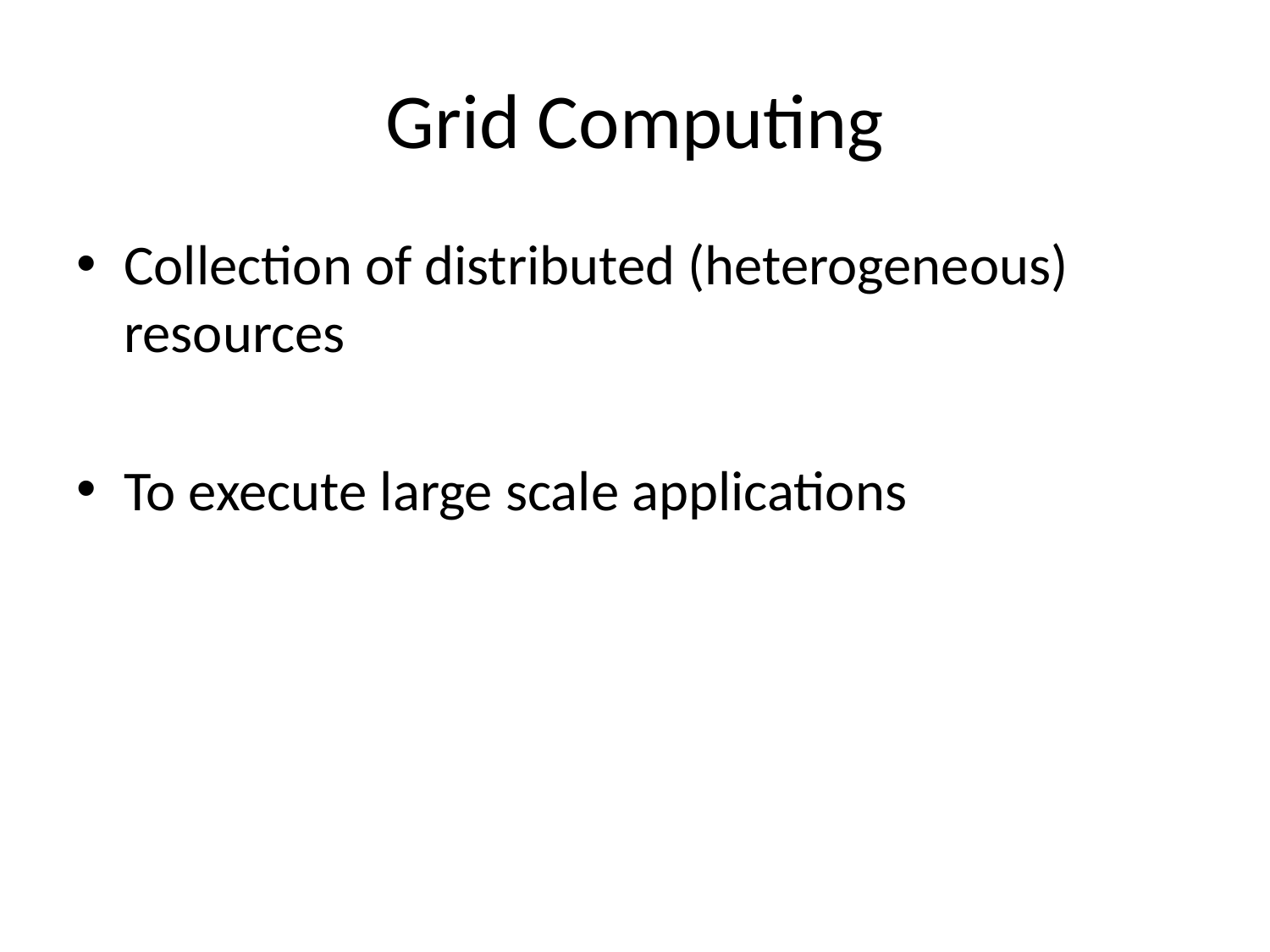

# Grid Computing
Collection of distributed (heterogeneous) resources

To execute large scale applications